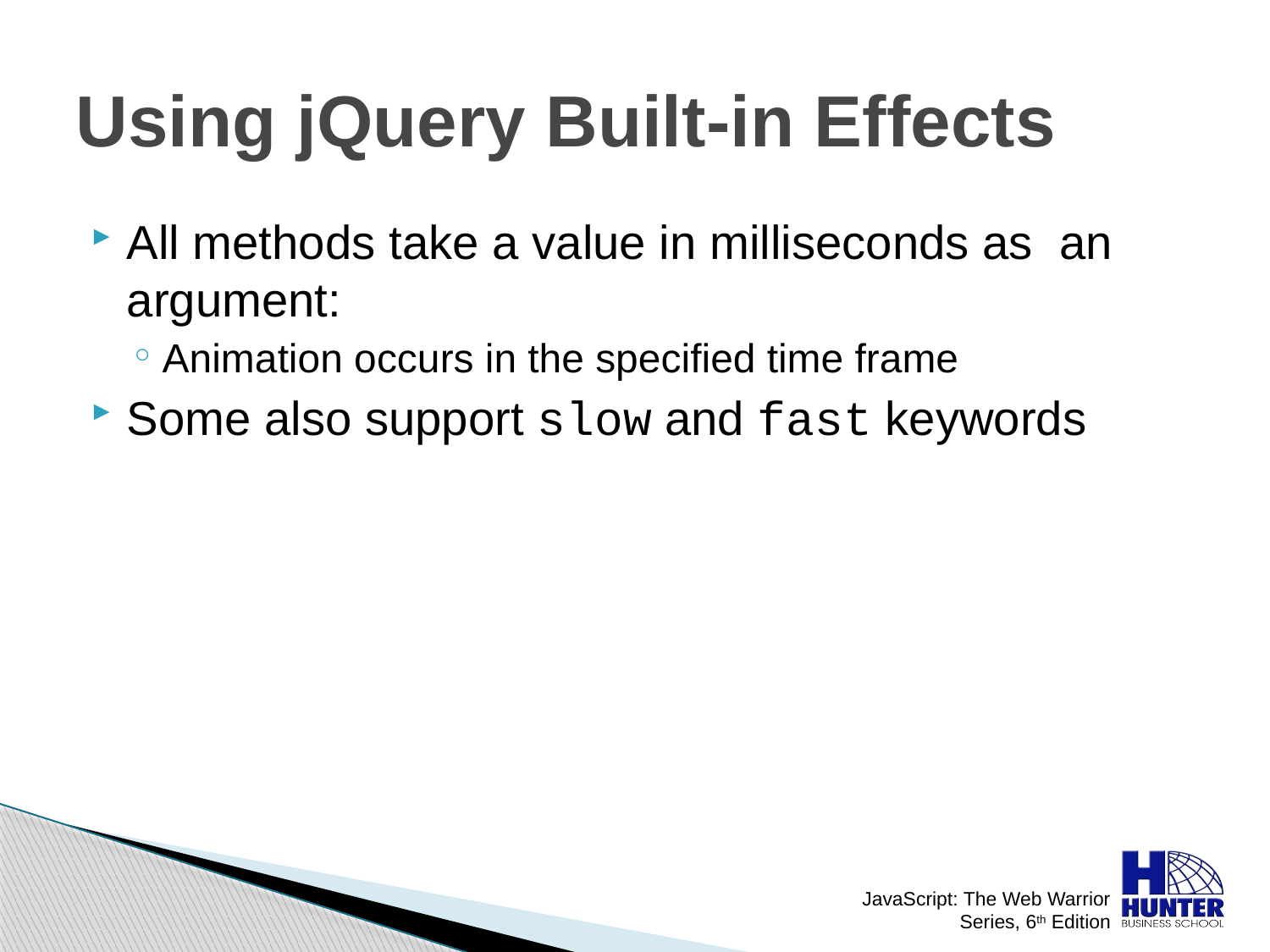

# Using jQuery Built-in Effects
All methods take a value in milliseconds as  an argument:
Animation occurs in the specified time frame
Some also support slow and fast keywords